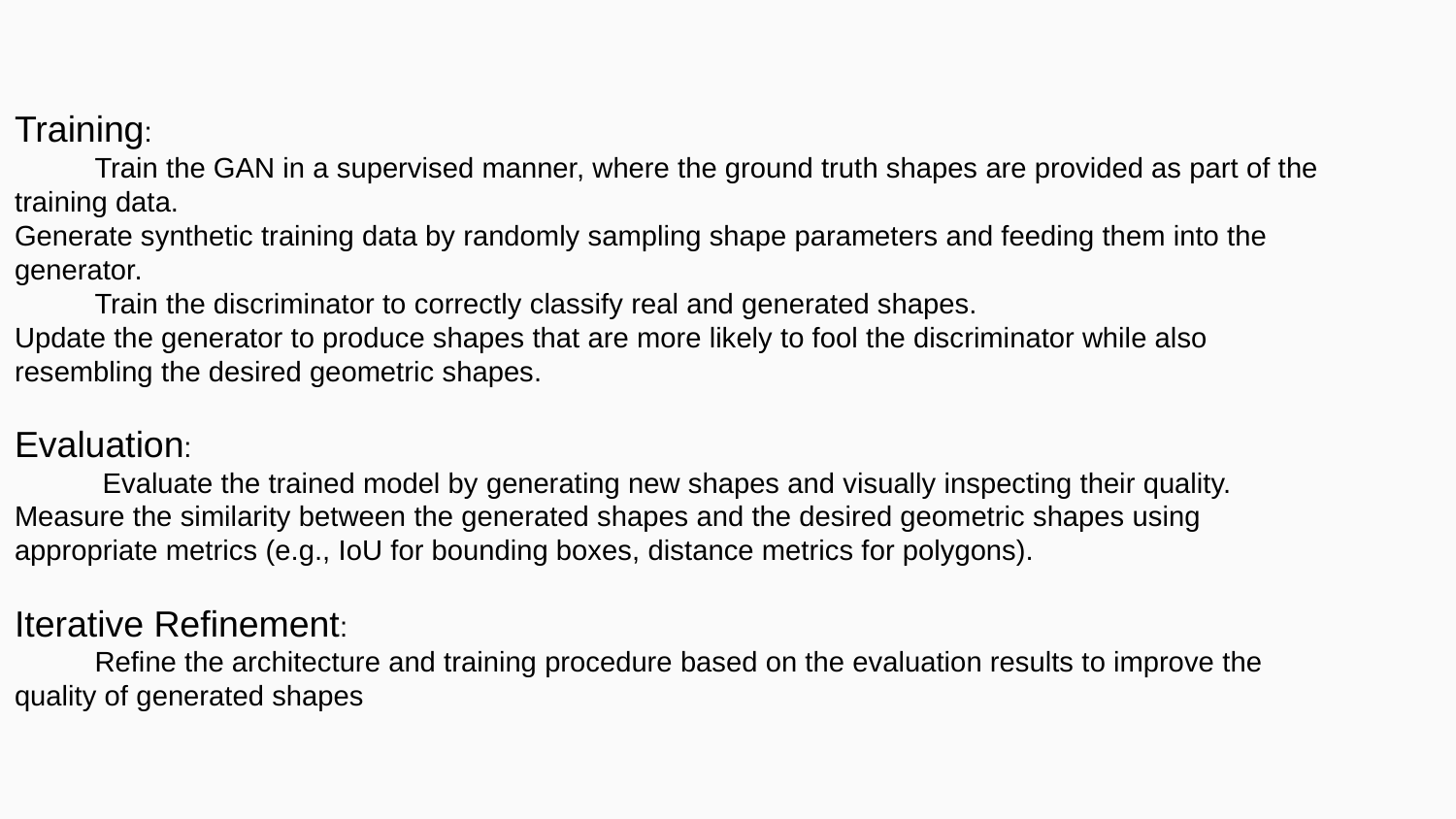

Training:
          Train the GAN in a supervised manner, where the ground truth shapes are provided as part of the training data.
Generate synthetic training data by randomly sampling shape parameters and feeding them into the generator.
          Train the discriminator to correctly classify real and generated shapes.
Update the generator to produce shapes that are more likely to fool the discriminator while also resembling the desired geometric shapes.

Evaluation:
           Evaluate the trained model by generating new shapes and visually inspecting their quality.
Measure the similarity between the generated shapes and the desired geometric shapes using appropriate metrics (e.g., IoU for bounding boxes, distance metrics for polygons).

Iterative Refinement:
          Refine the architecture and training procedure based on the evaluation results to improve the quality of generated shapes